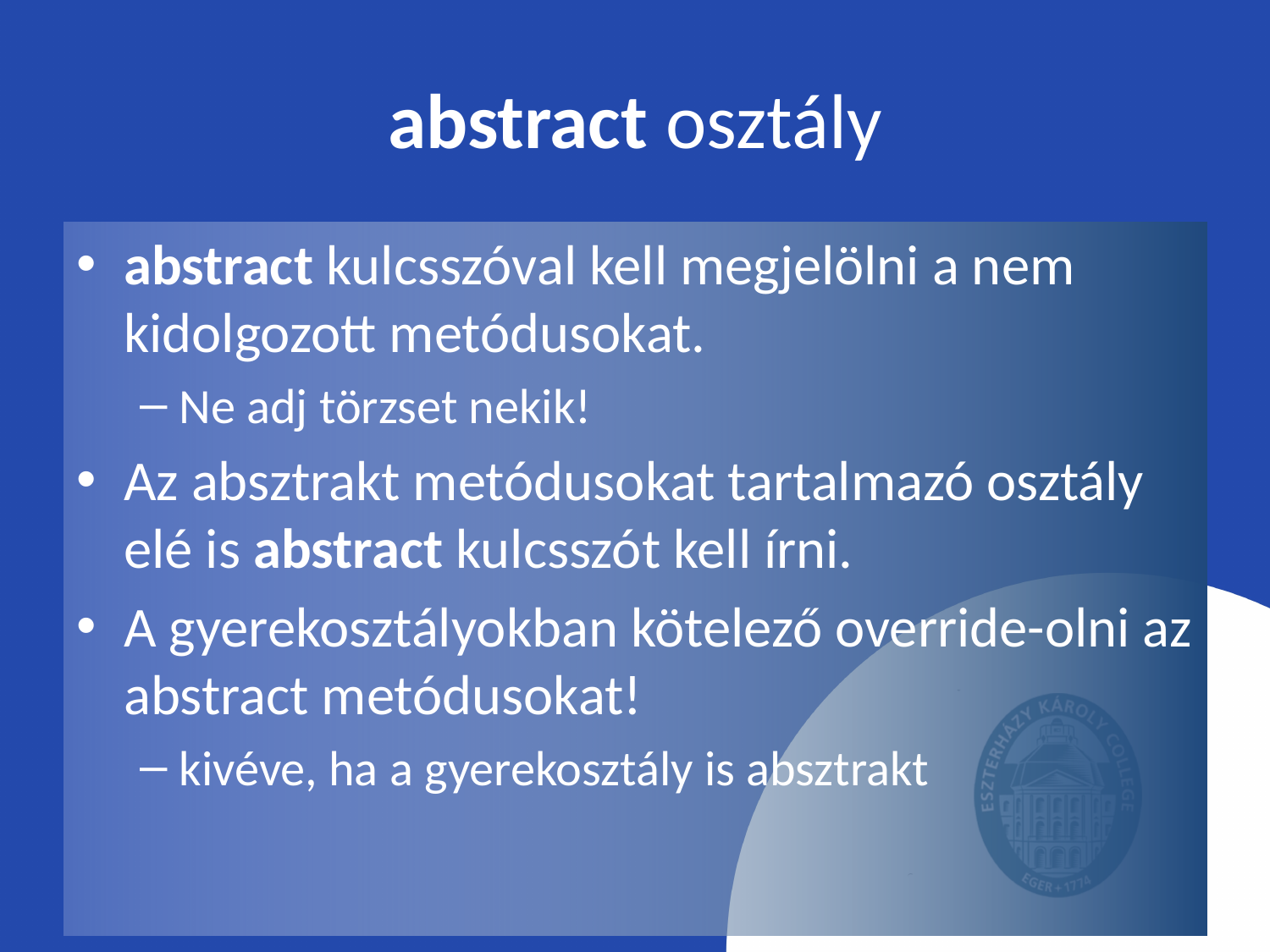

# abstract osztály
abstract kulcsszóval kell megjelölni a nem kidolgozott metódusokat.
Ne adj törzset nekik!
Az absztrakt metódusokat tartalmazó osztály elé is abstract kulcsszót kell írni.
A gyerekosztályokban kötelező override-olni az abstract metódusokat!
kivéve, ha a gyerekosztály is absztrakt